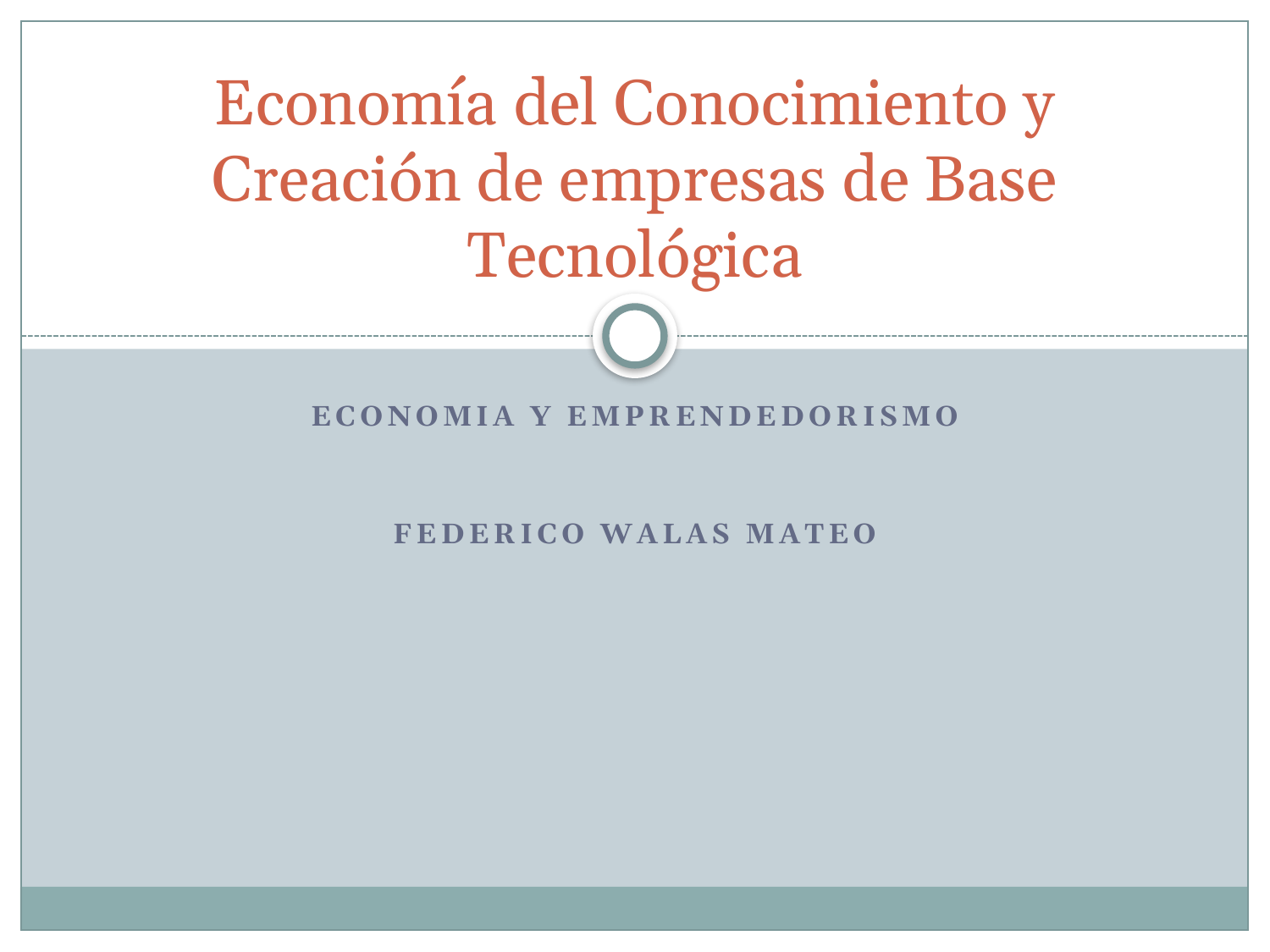

# Economía del Conocimiento y Creación de empresas de Base Tecnológica
Economia y emprendedorismo

Federico Walas mateo